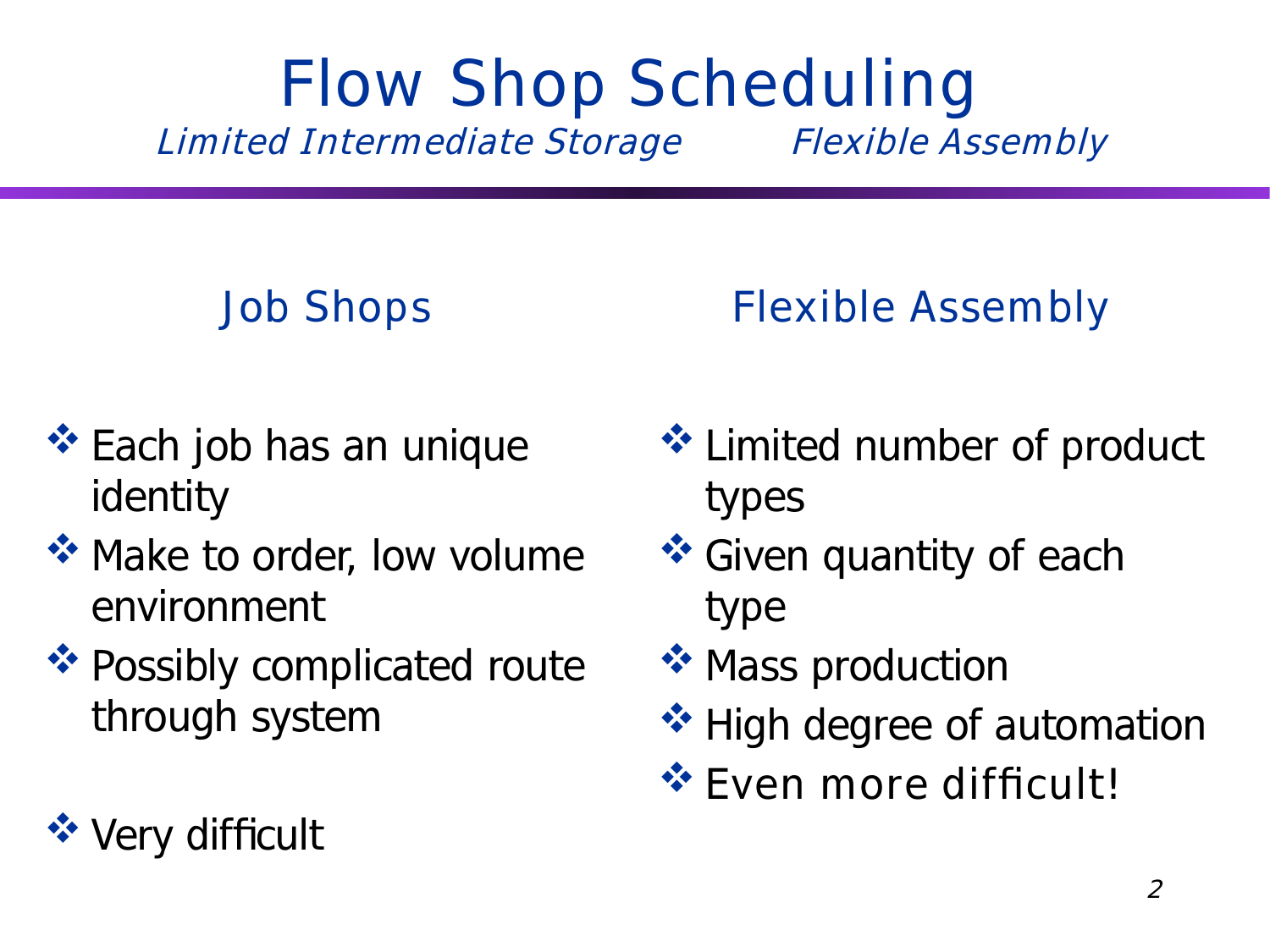

Flow Shop Scheduling
Limited Intermediate Storage	Flexible Assembly
# Job Shops                        Flexible Assembly
Each job has an unique identity
Make to order, low volume environment
Possibly complicated route through system

Very difficult
Limited number of product types
Given quantity of each type
Mass production
High degree of automation
Even more difficult!
2